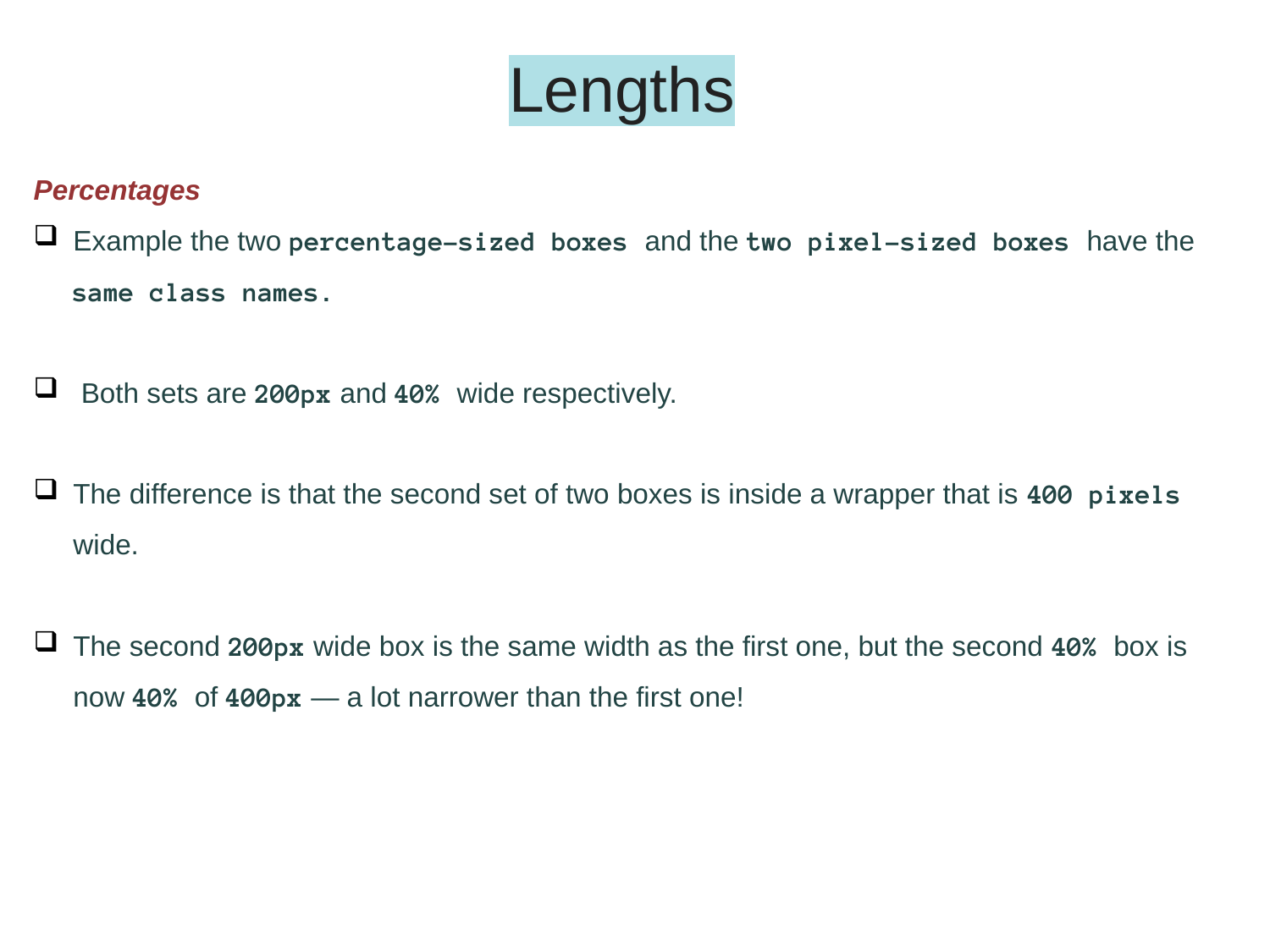

# Lengths
Percentages
Example the two percentage-sized boxes and the two pixel-sized boxes have the same class names.

 Both sets are 200px and 40% wide respectively.

The difference is that the second set of two boxes is inside a wrapper that is 400 pixels wide.

The second 200px wide box is the same width as the first one, but the second 40% box is now 40% of 400px — a lot narrower than the first one!